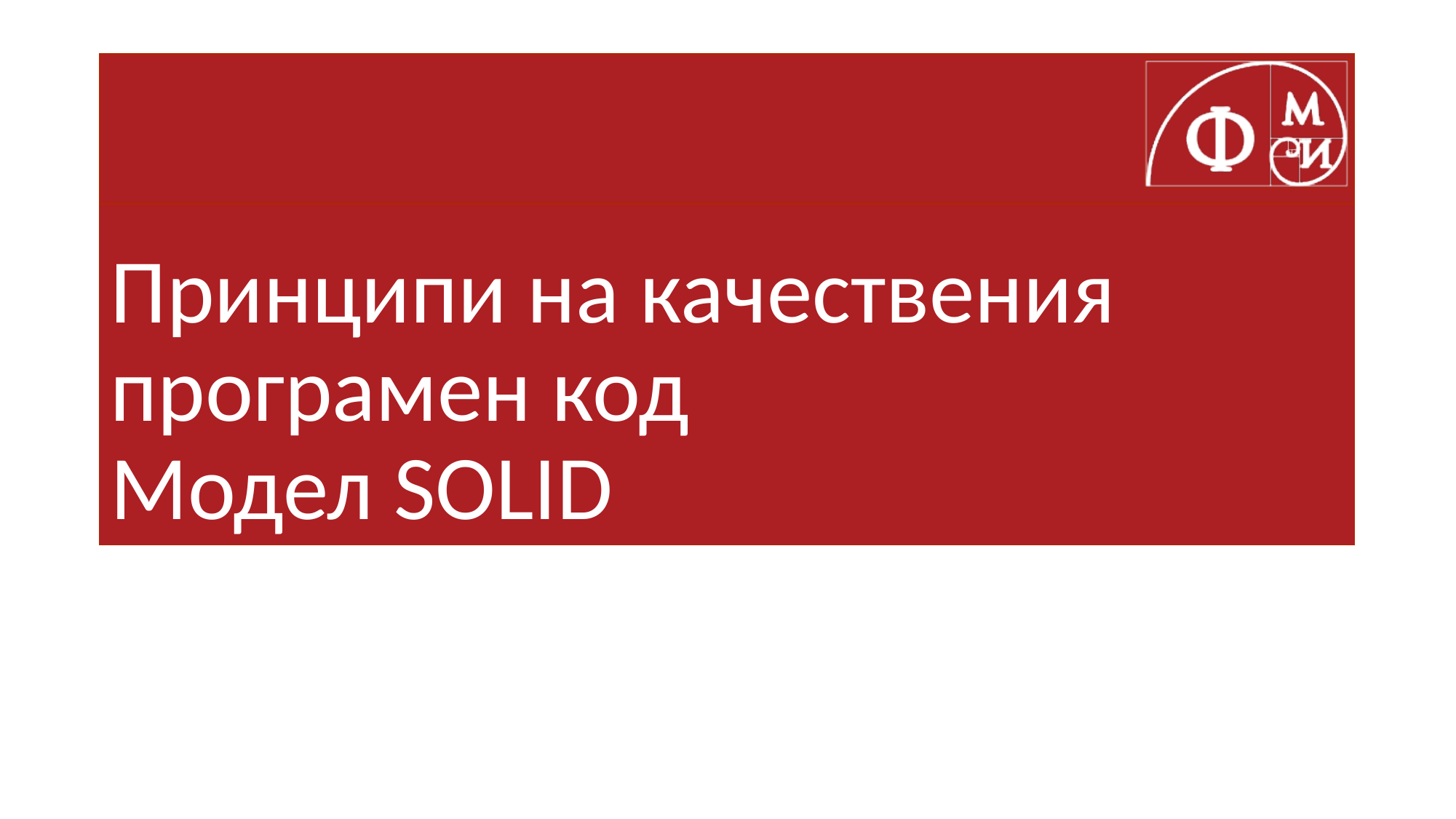

# Принципи на качествения програмен код Модел SOLID